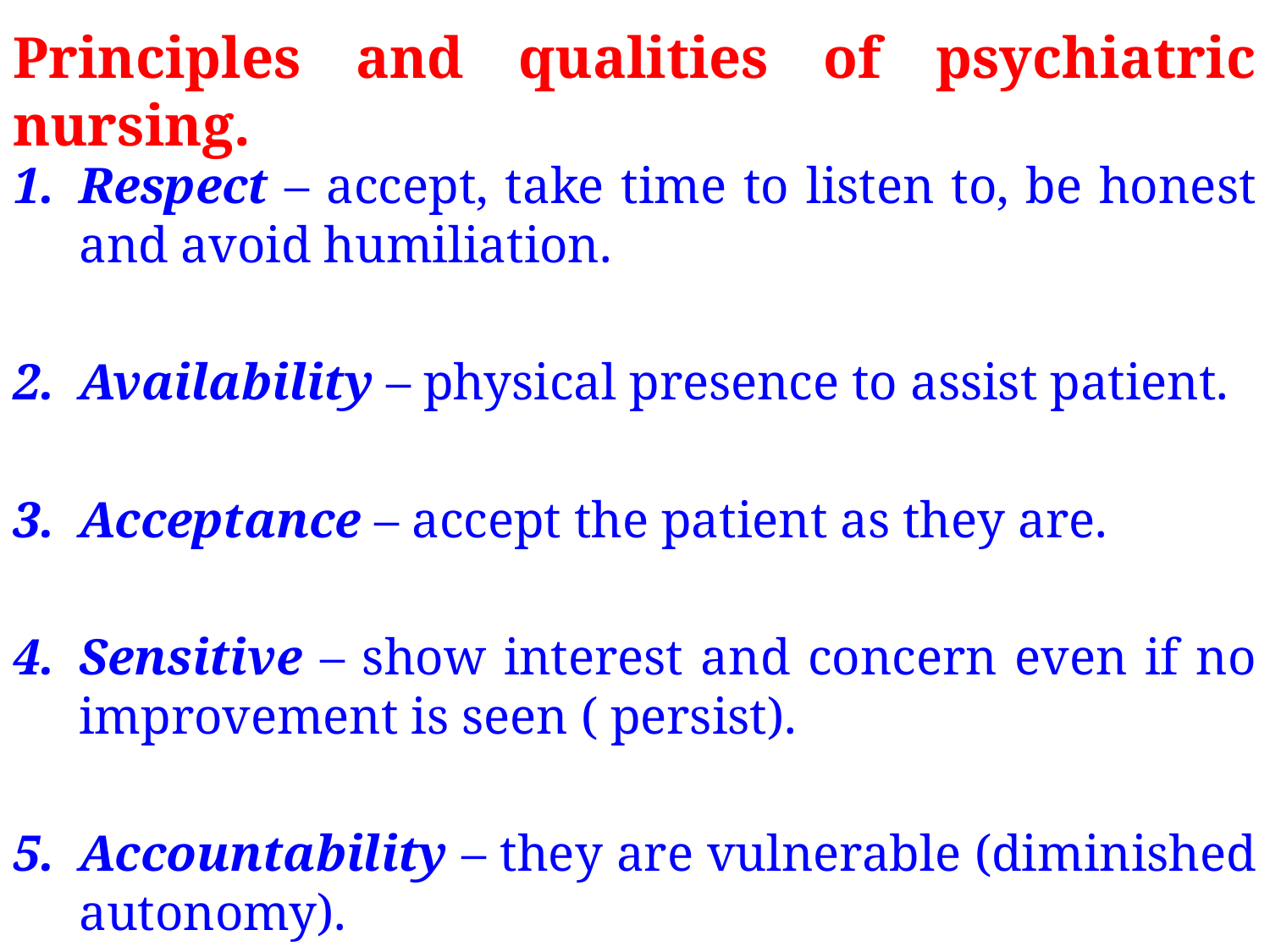

# Principles and qualities of psychiatric nursing.
Respect – accept, take time to listen to, be honest and avoid humiliation.

Availability – physical presence to assist patient.

Acceptance – accept the patient as they are.

Sensitive – show interest and concern even if no improvement is seen ( persist).

Accountability – they are vulnerable (diminished autonomy).